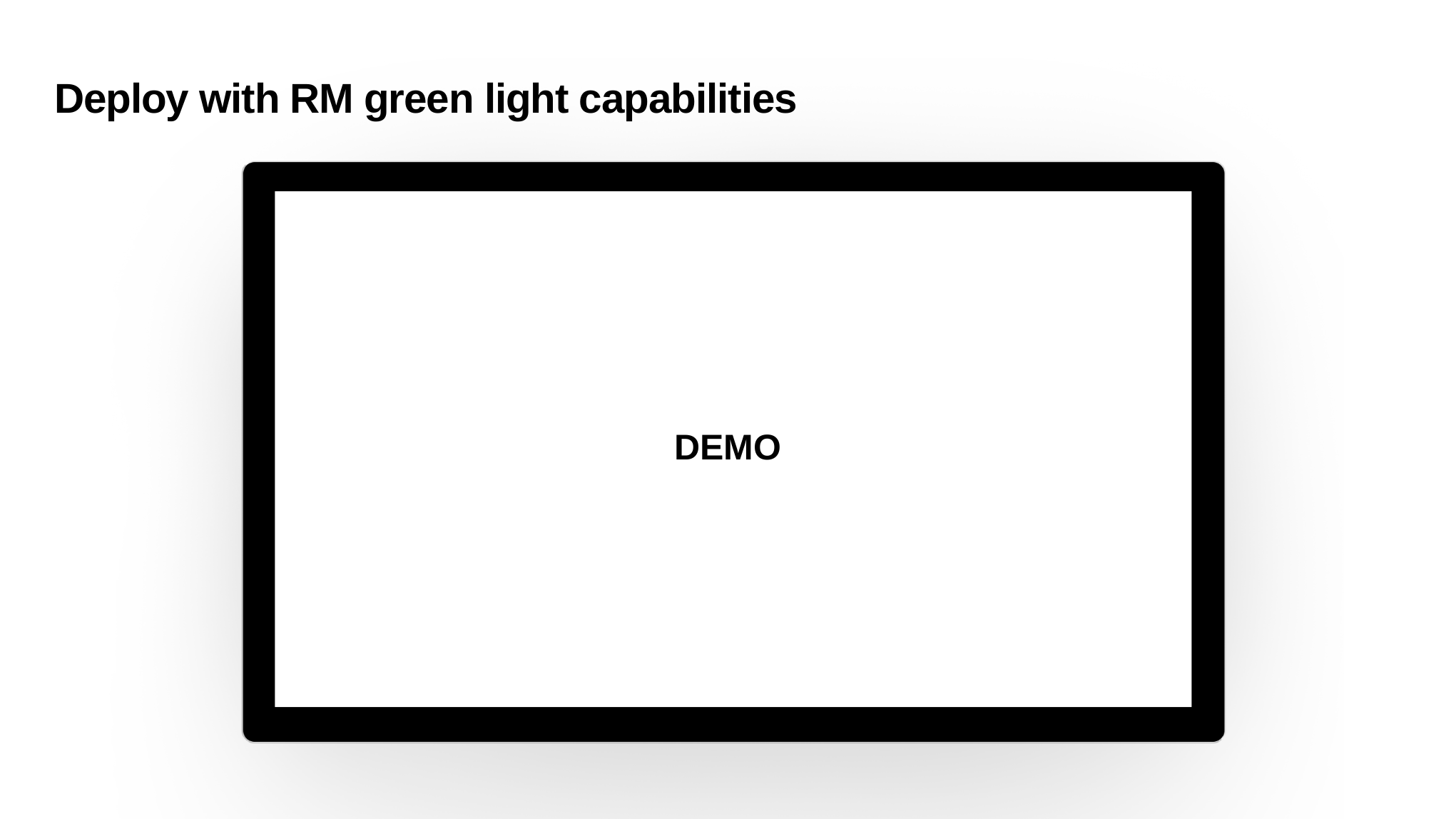

# Deploy with RM green light capabilities
DEMO